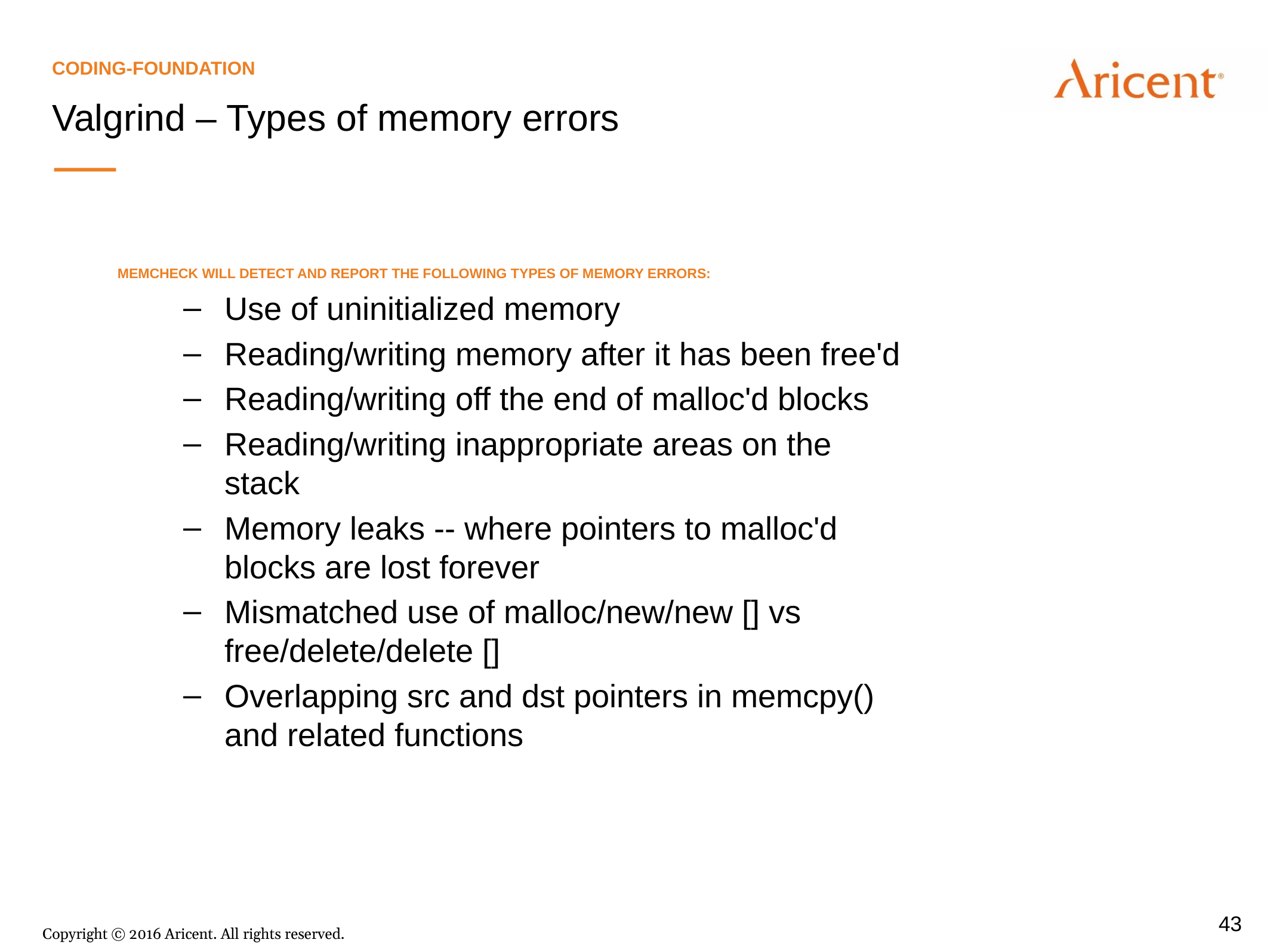

Coding-foundation
Valgrind – Types of memory errors
Memcheck will detect and report the following types of memory errors:
Use of uninitialized memory
Reading/writing memory after it has been free'd
Reading/writing off the end of malloc'd blocks
Reading/writing inappropriate areas on the stack
Memory leaks -- where pointers to malloc'd blocks are lost forever
Mismatched use of malloc/new/new [] vs free/delete/delete []
Overlapping src and dst pointers in memcpy() and related functions